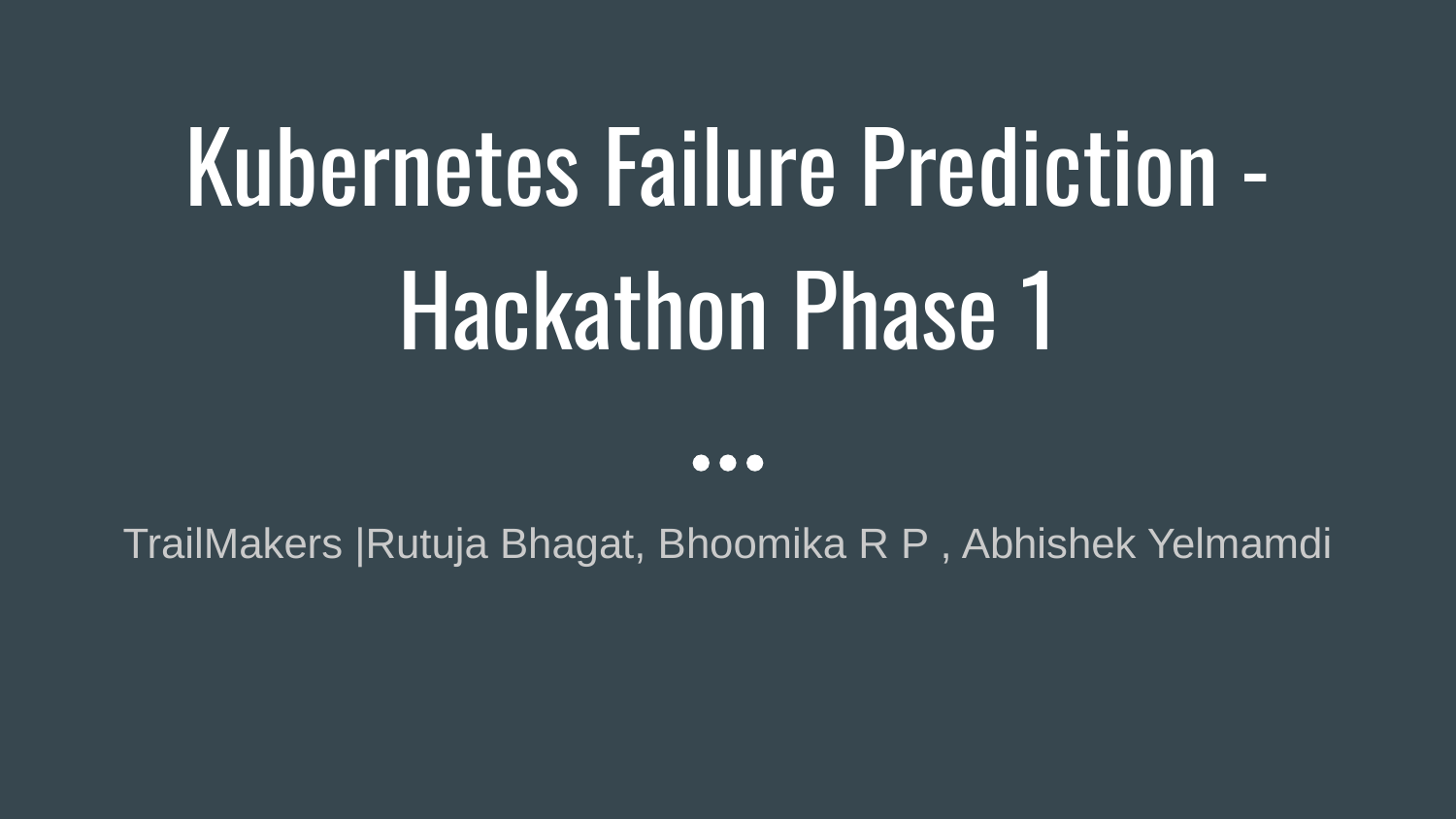

# Kubernetes Failure Prediction - Hackathon Phase 1

TrailMakers |Rutuja Bhagat, Bhoomika R P , Abhishek Yelmamdi